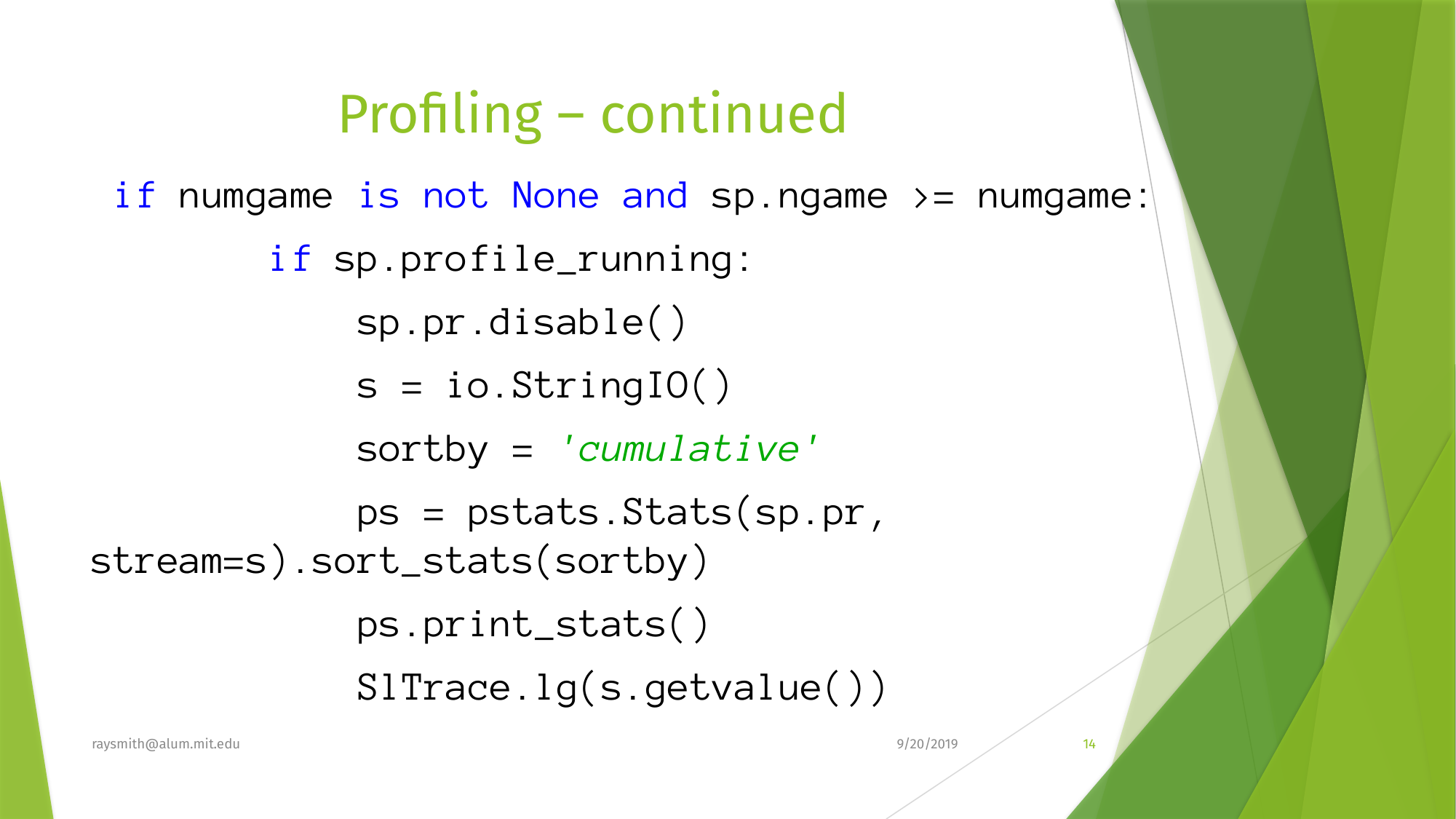

# Profiling – continued
 if numgame is not None and sp.ngame >= numgame:
        if sp.profile_running:
            sp.pr.disable()
            s = io.StringIO()
            sortby = 'cumulative'
            ps = pstats.Stats(sp.pr, stream=s).sort_stats(sortby)
            ps.print_stats()
            SlTrace.lg(s.getvalue())
raysmith@alum.mit.edu
9/20/2019
14